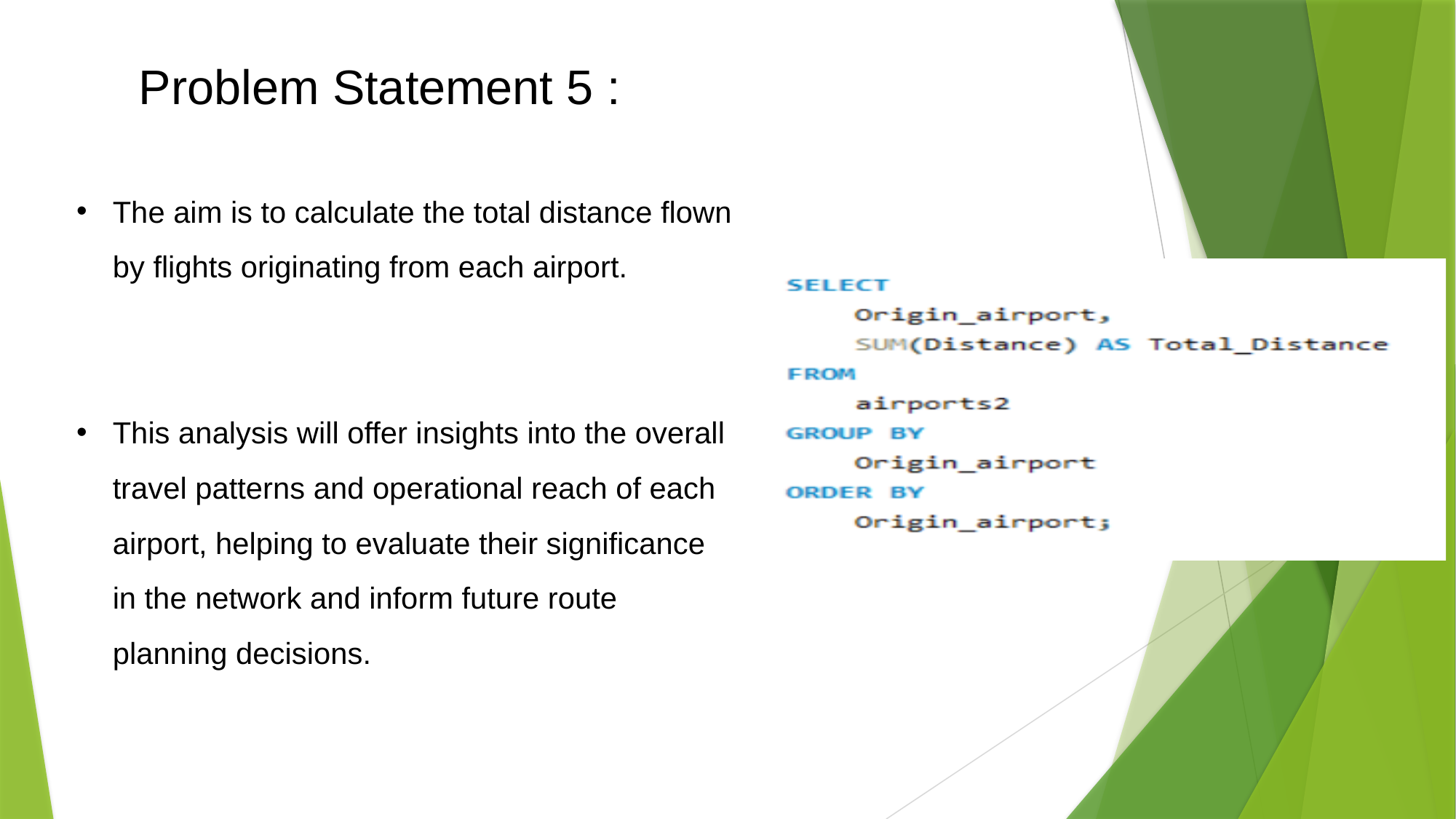

Problem Statement 5 :
The aim is to calculate the total distance flown by flights originating from each airport.

This analysis will offer insights into the overall travel patterns and operational reach of each airport, helping to evaluate their significance in the network and inform future route planning decisions.